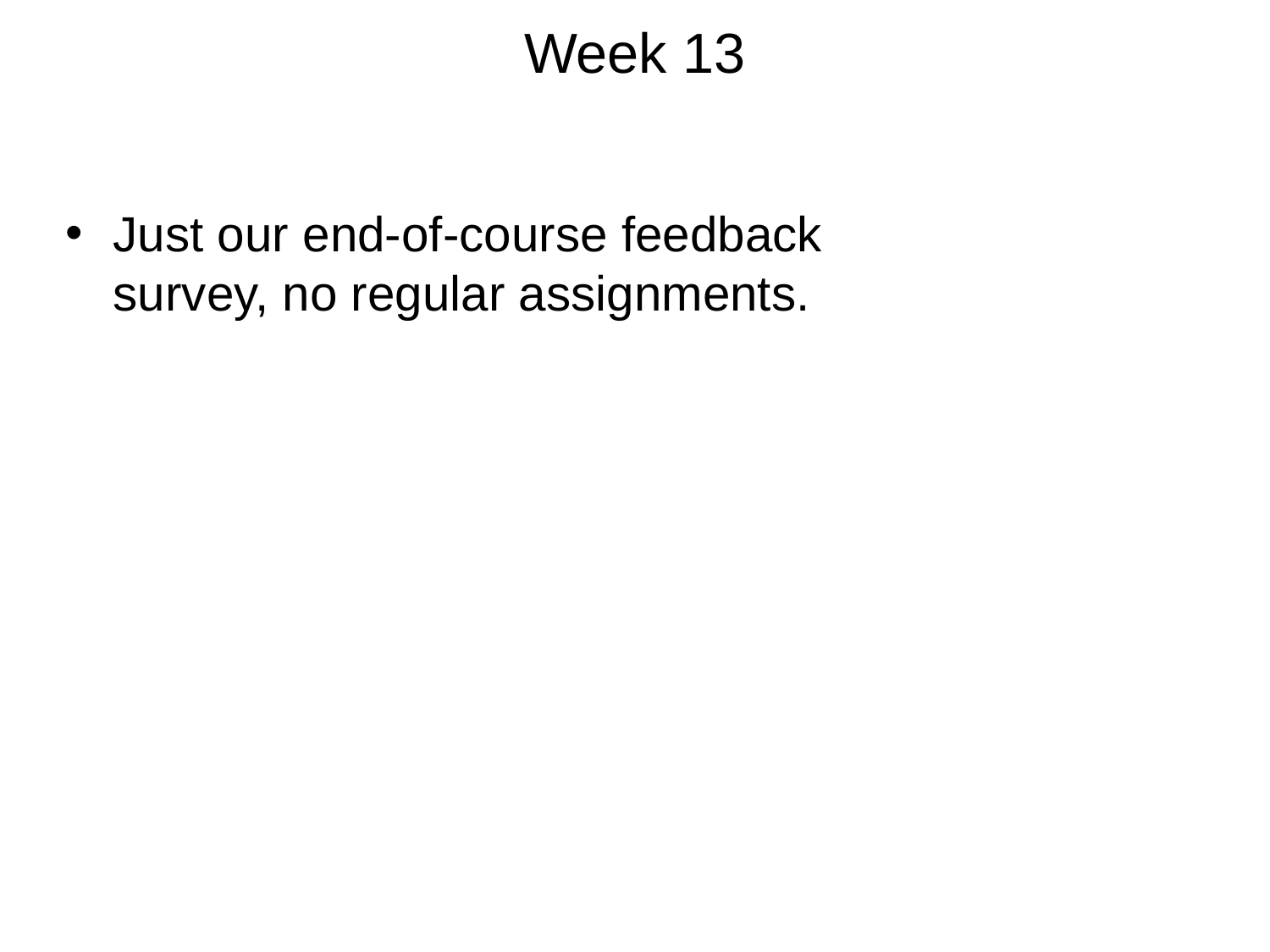

# Week 13
Just our end-of-course feedback survey, no regular assignments.